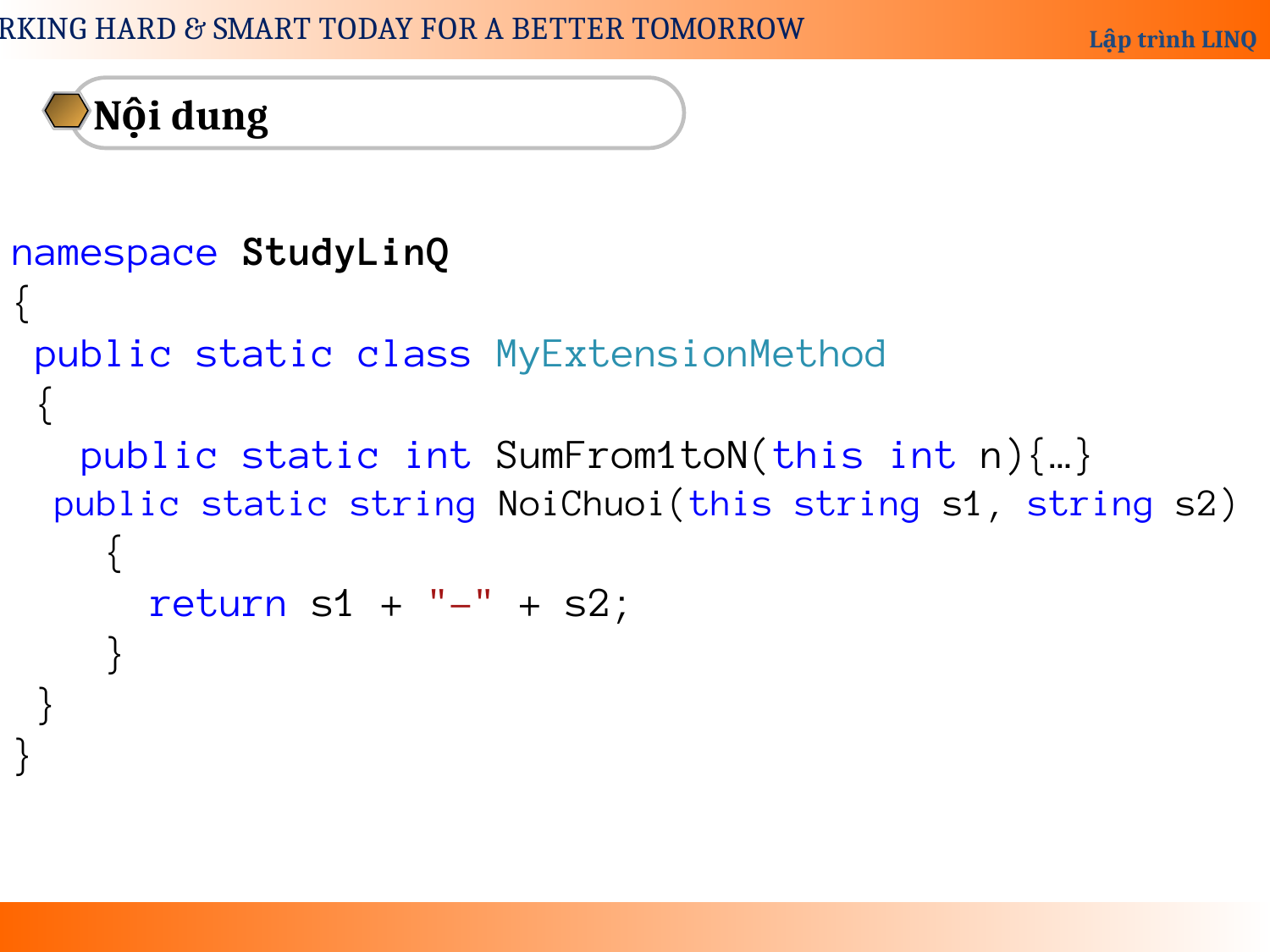

Nội dung

namespace StudyLinQ
{
 public static class MyExtensionMethod
 {
   public static int SumFrom1toN(this int n){…}
  public static string NoiChuoi(this string s1, string s2)
    {
      return s1 + "-" + s2;
    }
 }
}